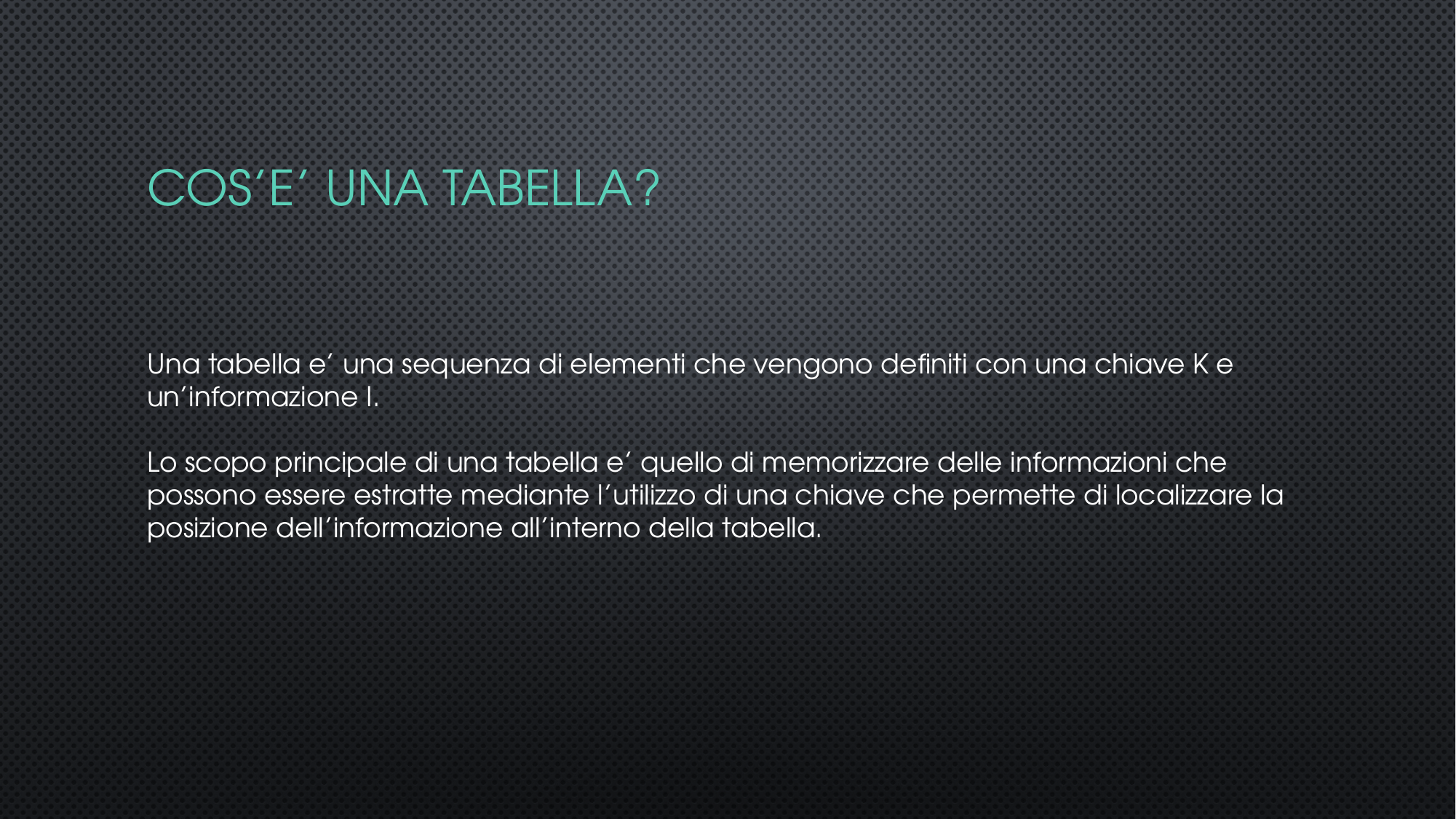

# Cos’e’ una tabella?
Una tabella e’ una sequenza di elementi che vengono definiti con una chiave K e un’informazione I.

Lo scopo principale di una tabella e’ quello di memorizzare delle informazioni che possono essere estratte mediante l’utilizzo di una chiave che permette di localizzare la posizione dell’informazione all’interno della tabella.